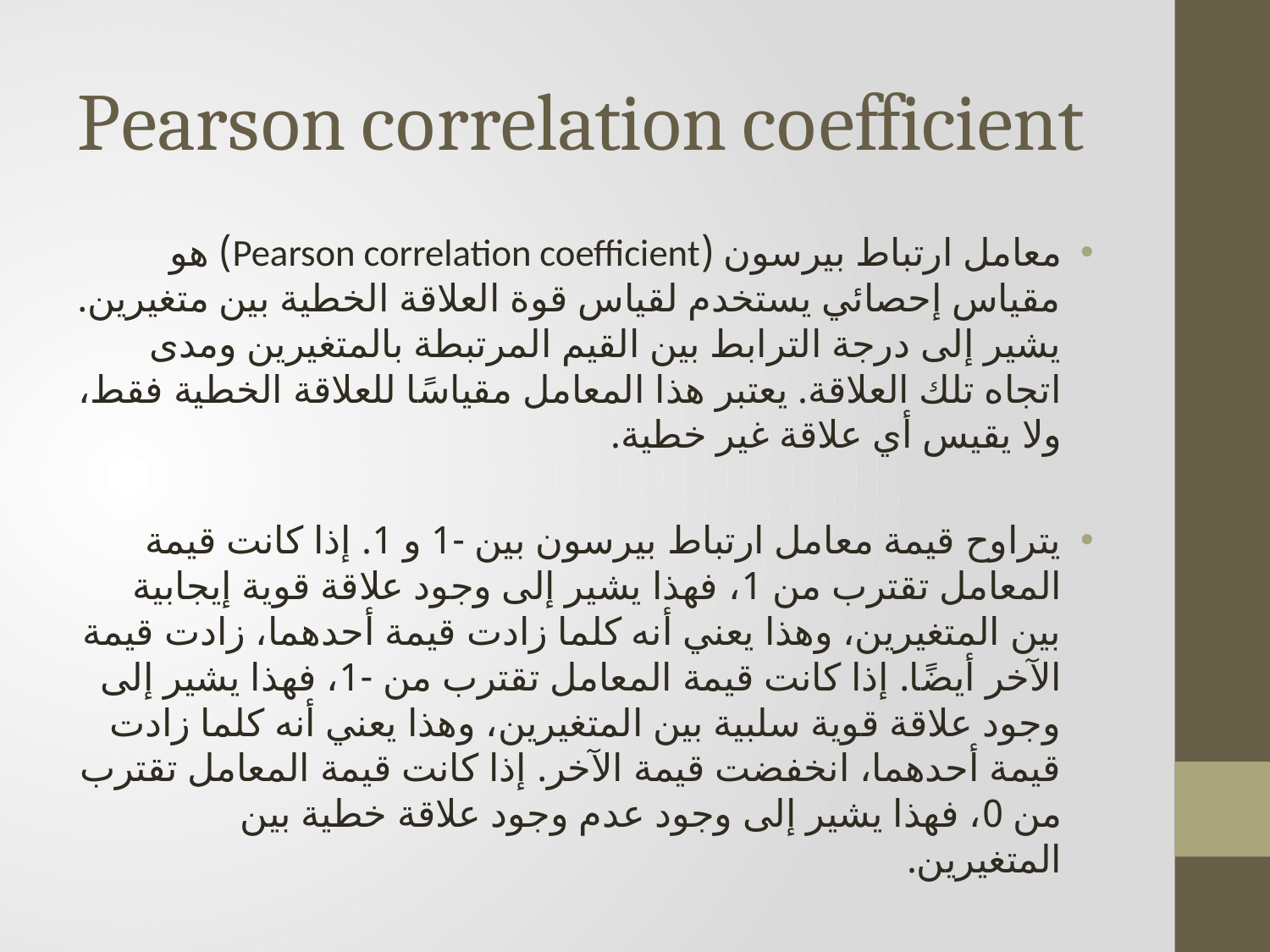

# Pearson correlation coefficient
معامل ارتباط بيرسون (Pearson correlation coefficient) هو مقياس إحصائي يستخدم لقياس قوة العلاقة الخطية بين متغيرين. يشير إلى درجة الترابط بين القيم المرتبطة بالمتغيرين ومدى اتجاه تلك العلاقة. يعتبر هذا المعامل مقياسًا للعلاقة الخطية فقط، ولا يقيس أي علاقة غير خطية.

يتراوح قيمة معامل ارتباط بيرسون بين -1 و 1. إذا كانت قيمة المعامل تقترب من 1، فهذا يشير إلى وجود علاقة قوية إيجابية بين المتغيرين، وهذا يعني أنه كلما زادت قيمة أحدهما، زادت قيمة الآخر أيضًا. إذا كانت قيمة المعامل تقترب من -1، فهذا يشير إلى وجود علاقة قوية سلبية بين المتغيرين، وهذا يعني أنه كلما زادت قيمة أحدهما، انخفضت قيمة الآخر. إذا كانت قيمة المعامل تقترب من 0، فهذا يشير إلى وجود عدم وجود علاقة خطية بين المتغيرين.